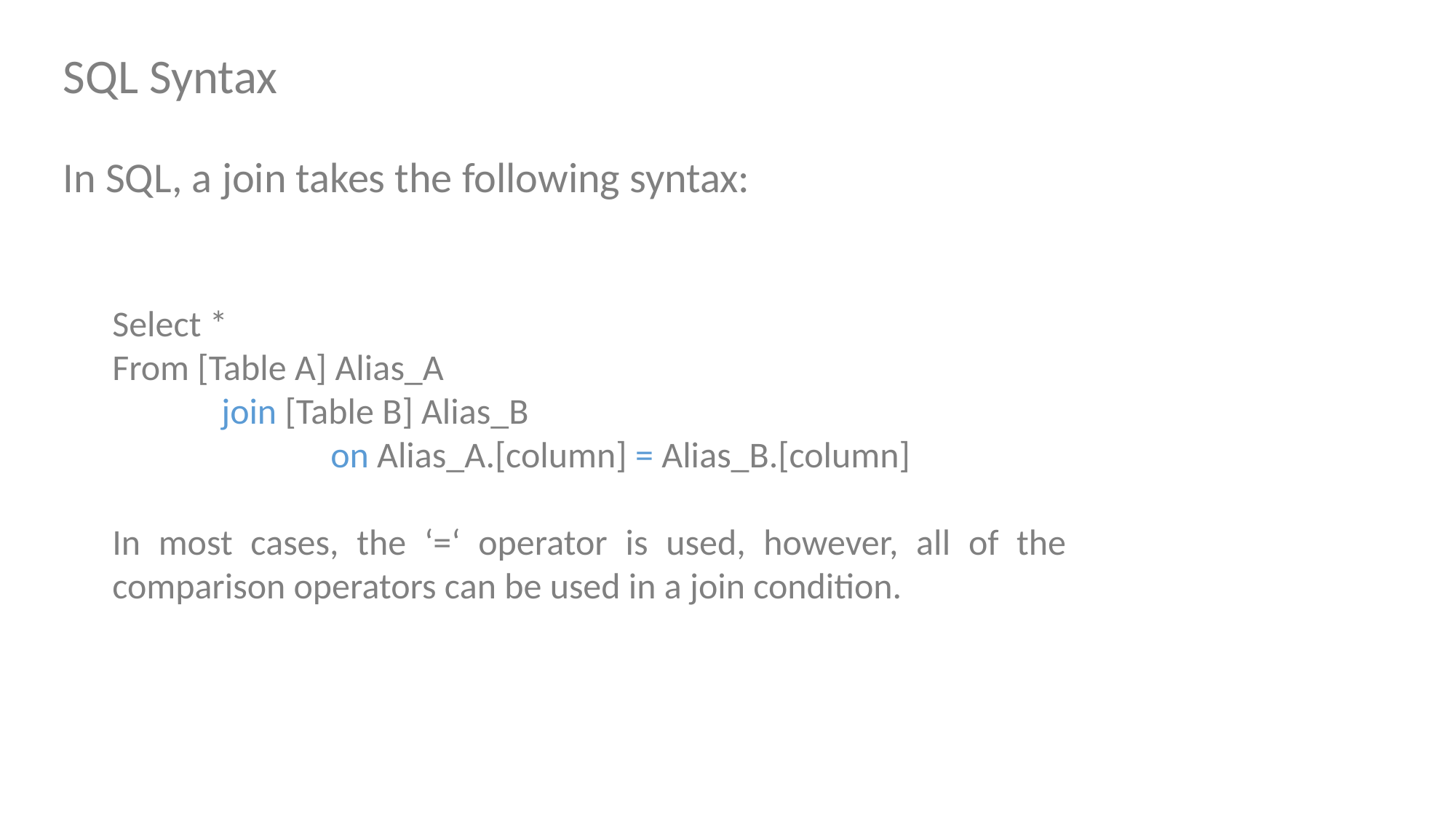

SQL Syntax
In SQL, a join takes the following syntax:

Select *
From [Table A] Alias_A
	join [Table B] Alias_B
		on Alias_A.[column] = Alias_B.[column]

In most cases, the ‘=‘ operator is used, however, all of the comparison operators can be used in a join condition.